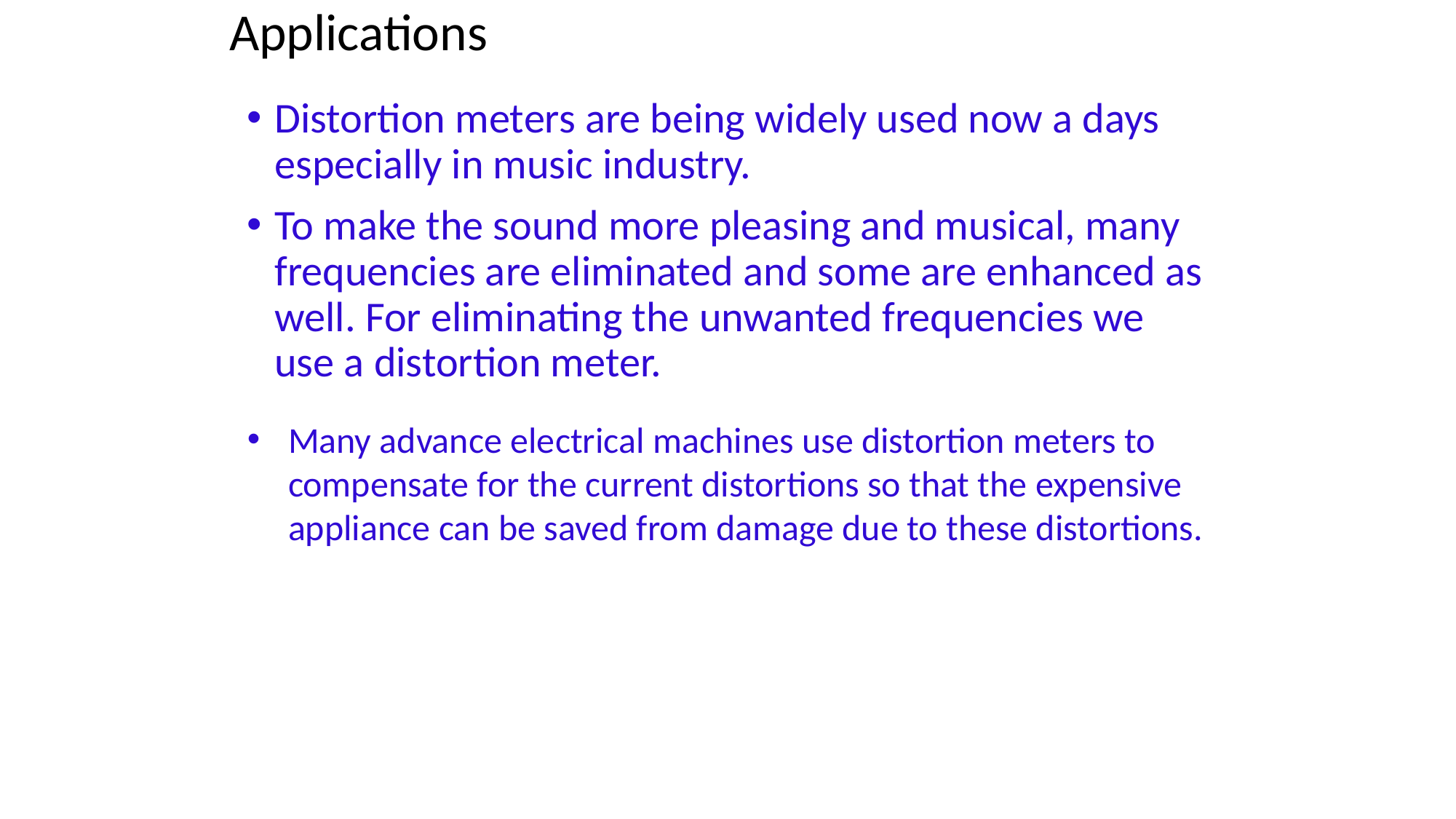

# Applications
Distortion meters are being widely used now a days especially in music industry.
To make the sound more pleasing and musical, many frequencies are eliminated and some are enhanced as well. For eliminating the unwanted frequencies we use a distortion meter.

Many advance electrical machines use distortion meters to compensate for the current distortions so that the expensive appliance can be saved from damage due to these distortions.